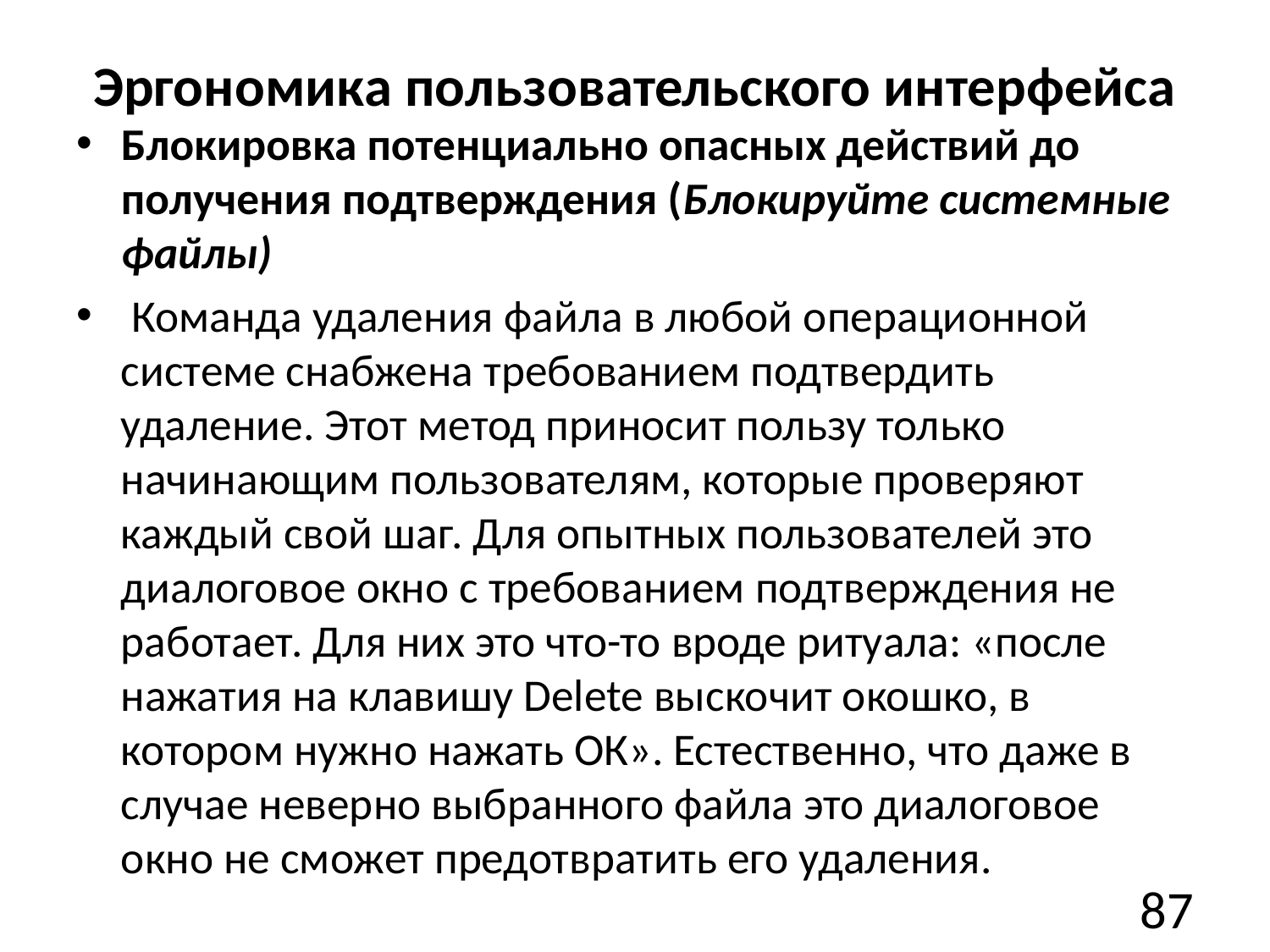

# Эргономика пользовательского интерфейса
Блокировка потенциально опасных действий до получения подтверждения (Блокируйте системные файлы)
 Команда удаления файла в любой операционной системе снабжена требованием подтвердить удаление. Этот метод приносит пользу только начинающим пользователям, которые проверяют каждый свой шаг. Для опытных пользователей это диалоговое окно с требованием подтверждения не работает. Для них это что-то вроде ритуала: «после нажатия на клавишу Delete выскочит окошко, в котором нужно нажать ОК». Естественно, что даже в случае неверно выбранного файла это диалоговое окно не сможет предотвратить его удаления.
87